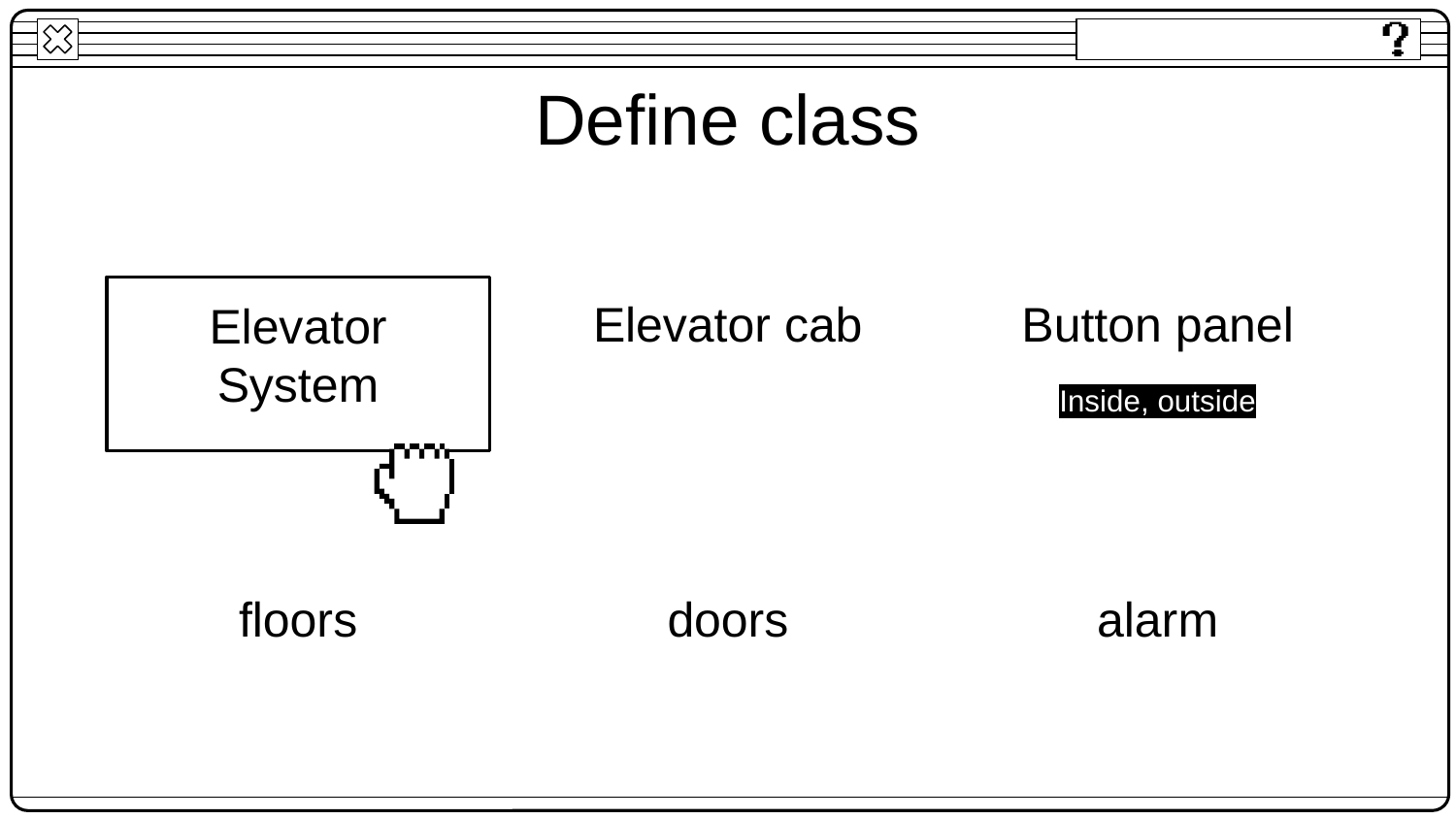

Define class

Elevator cab
Button panel
# Elevator System
Inside, outside

floors
doors
alarm